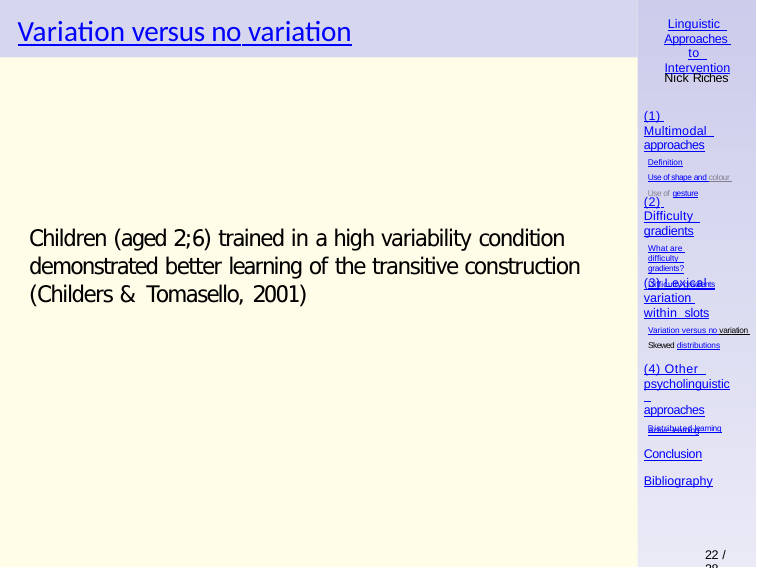

# Variation versus no variation
Linguistic  Approaches to  Intervention
Nick Riches

(1) Multimodal  approaches
Definition
Use of shape and colour  Use of gesture
(2) Difficulty  gradients
What are difficulty  gradients?
Difficulty gradients
Children (aged 2;6) trained in a high variability condition  demonstrated better learning of the transitive construction  (Childers & Tomasello, 2001)
(3) Lexical  variation within  slots
Variation versus no variation  Skewed distributions
(4) Other  psycholinguistic  approaches
Distributed learning
Active learning
Conclusion
Bibliography
22 / 38